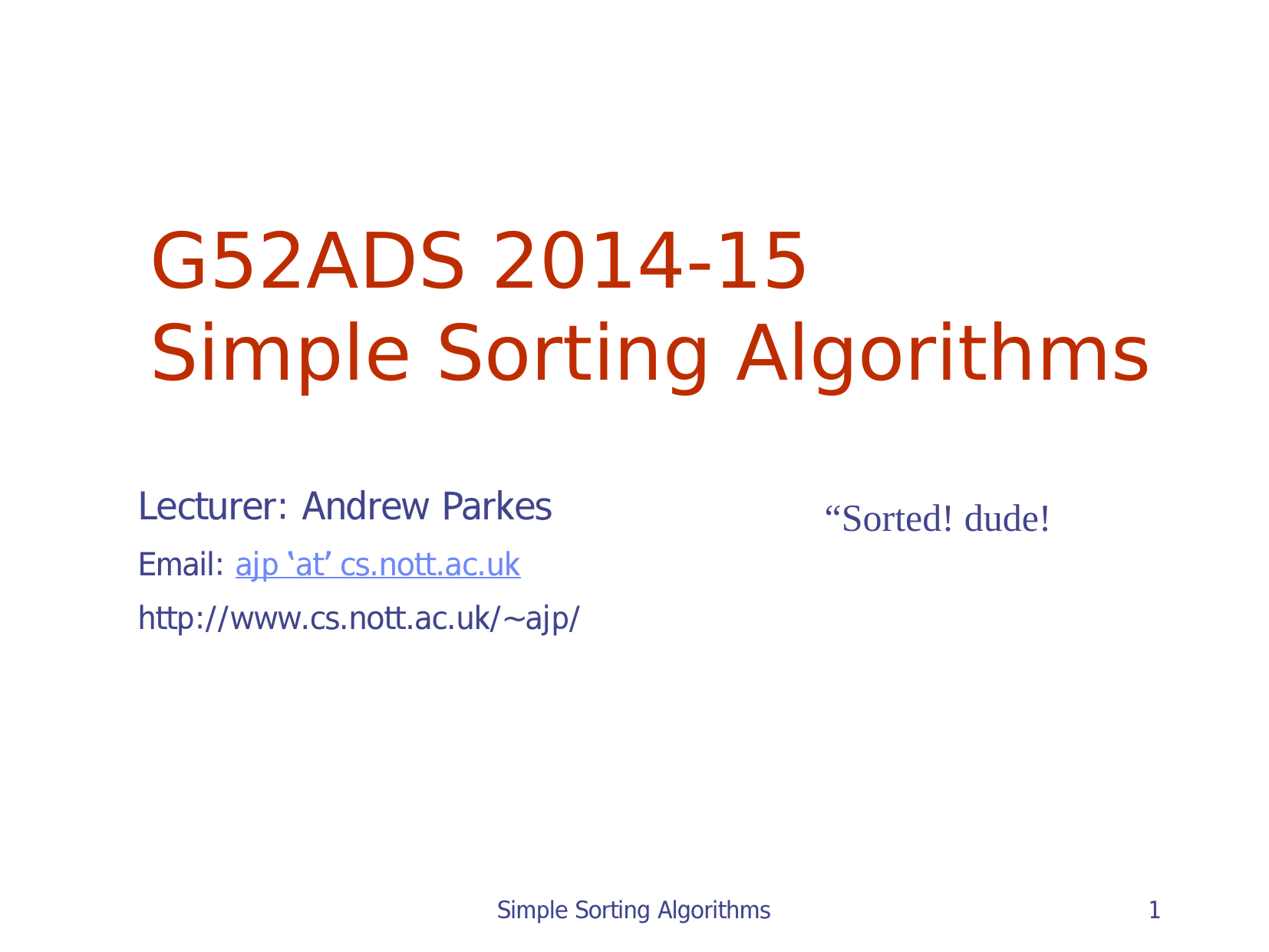

# G52ADS 2014-15 Simple Sorting Algorithms
Lecturer: Andrew Parkes
Email: ajp ‘at’ cs.nott.ac.uk
http://www.cs.nott.ac.uk/~ajp/
“Sorted! dude!
Simple Sorting Algorithms
1